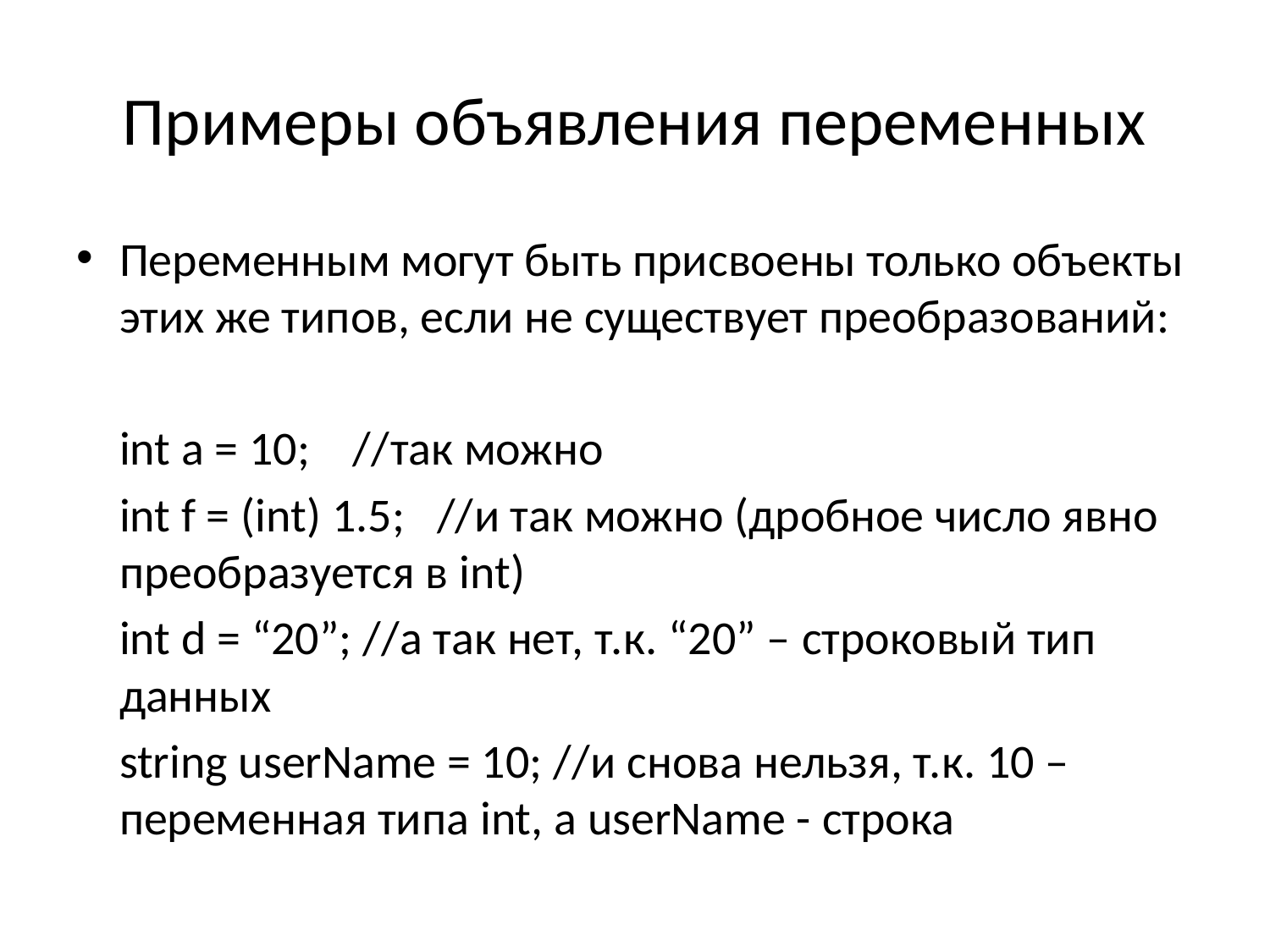

# Примеры объявления переменных
Переменным могут быть присвоены только объекты этих же типов, если не существует преобразований:

	int a = 10;    //так можно
	int f = (int) 1.5;   //и так можно (дробное число явно преобразуется в int)
	int d = “20”; //а так нет, т.к. “20” – строковый тип данных
	string userName = 10; //и снова нельзя, т.к. 10 – переменная типа int, а userName - строка